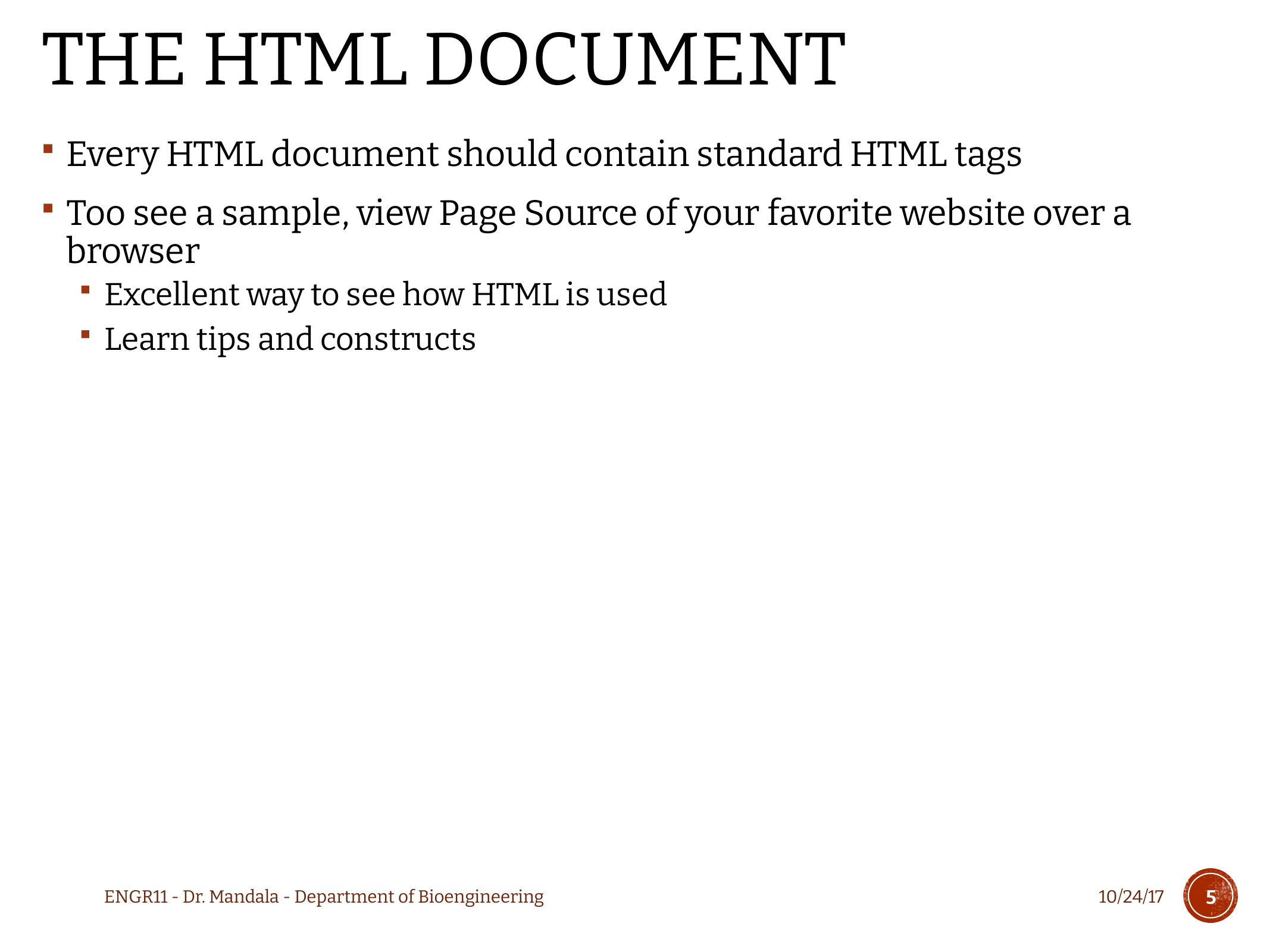

# the HTML document
Every HTML document should contain standard HTML tags
Too see a sample, view Page Source of your favorite website over a browser
Excellent way to see how HTML is used
Learn tips and constructs
ENGR11 - Dr. Mandala - Department of Bioengineering
10/24/17
5